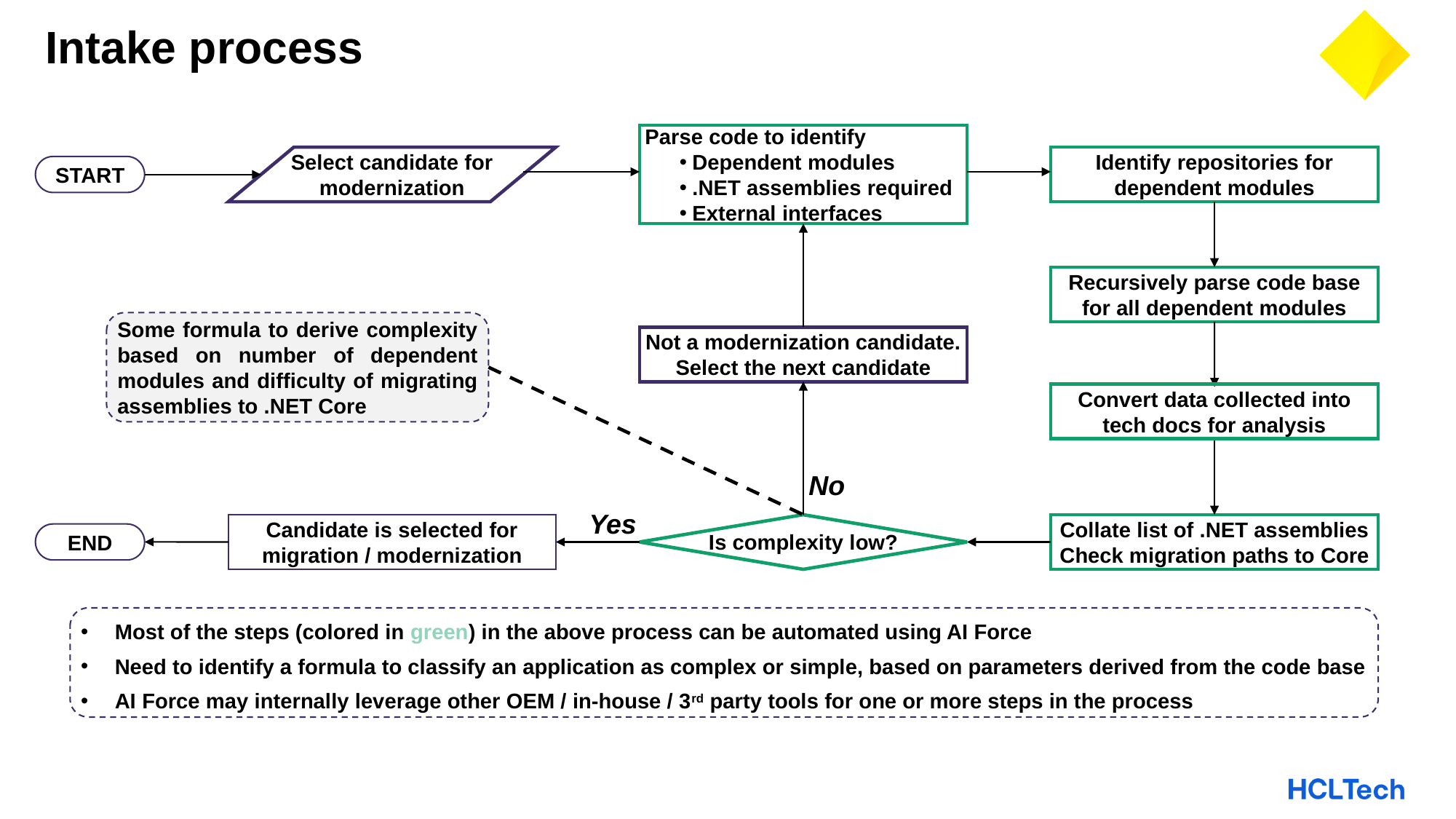

# Intake process
Parse code to identify
Dependent modules
.NET assemblies required
External interfaces
Select candidate for modernization

Identify repositories for dependent modules
START
Recursively parse code base for all dependent modules
Some formula to derive complexity based on number of dependent modules and difficulty of migrating assemblies to .NET Core
Not a modernization candidate. Select the next candidate
Convert data collected into tech docs for analysis
No
Yes
Candidate is selected for migration / modernization

Is complexity low?
Collate list of .NET assemblies
Check migration paths to Core
END
Most of the steps (colored in green) in the above process can be automated using AI Force
Need to identify a formula to classify an application as complex or simple, based on parameters derived from the code base
AI Force may internally leverage other OEM / in-house / 3rd party tools for one or more steps in the process